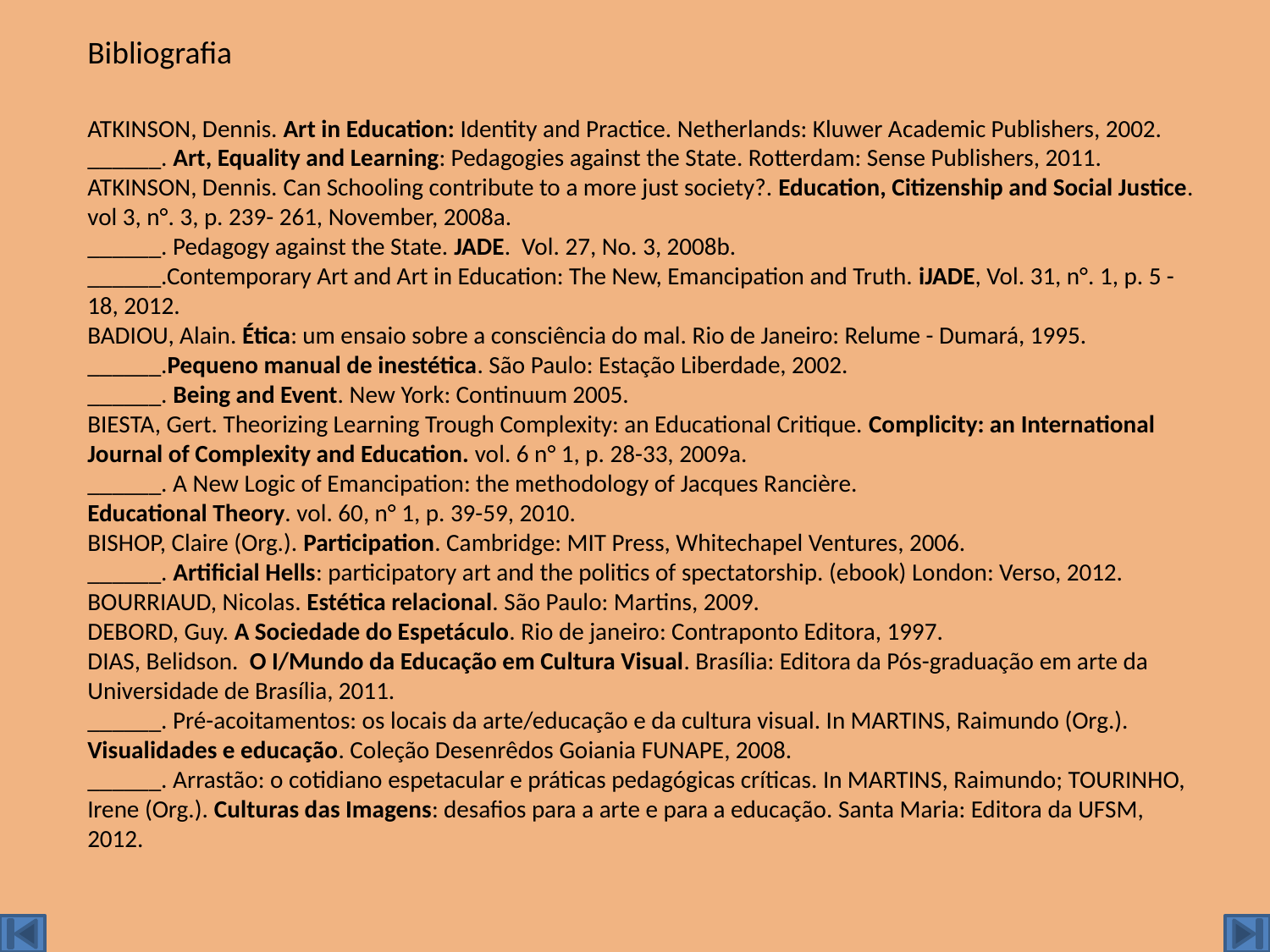

Bibliografia
ATKINSON, Dennis. Art in Education: Identity and Practice. Netherlands: Kluwer Academic Publishers, 2002.
______. Art, Equality and Learning: Pedagogies against the State. Rotterdam: Sense Publishers, 2011.
ATKINSON, Dennis. Can Schooling contribute to a more just society?. Education, Citizenship and Social Justice.  vol 3, n°. 3, p. 239- 261, November, 2008a.
______. Pedagogy against the State. JADE.  Vol. 27, No. 3, 2008b.
______.Contemporary Art and Art in Education: The New, Emancipation and Truth. iJADE, Vol. 31, n°. 1, p. 5 - 18, 2012.
BADIOU, Alain. Ética: um ensaio sobre a consciência do mal. Rio de Janeiro: Relume - Dumará, 1995.
______.Pequeno manual de inestética. São Paulo: Estação Liberdade, 2002.
______. Being and Event. New York: Continuum 2005.
BIESTA, Gert. Theorizing Learning Trough Complexity: an Educational Critique. Complicity: an International Journal of Complexity and Education. vol. 6 n° 1, p. 28-33, 2009a.
______. A New Logic of Emancipation: the methodology of Jacques Rancière.
Educational Theory. vol. 60, n° 1, p. 39-59, 2010.
BISHOP, Claire (Org.). Participation. Cambridge: MIT Press, Whitechapel Ventures, 2006.
______. Artificial Hells: participatory art and the politics of spectatorship. (ebook) London: Verso, 2012.
BOURRIAUD, Nicolas. Estética relacional. São Paulo: Martins, 2009.
DEBORD, Guy. A Sociedade do Espetáculo. Rio de janeiro: Contraponto Editora, 1997.
DIAS, Belidson.  O I/Mundo da Educação em Cultura Visual. Brasília: Editora da Pós-graduação em arte da Universidade de Brasília, 2011.
______. Pré-acoitamentos: os locais da arte/educação e da cultura visual. In MARTINS, Raimundo (Org.). Visualidades e educação. Coleção Desenrêdos Goiania FUNAPE, 2008.
______. Arrastão: o cotidiano espetacular e práticas pedagógicas críticas. In MARTINS, Raimundo; TOURINHO, Irene (Org.). Culturas das Imagens: desafios para a arte e para a educação. Santa Maria: Editora da UFSM, 2012.